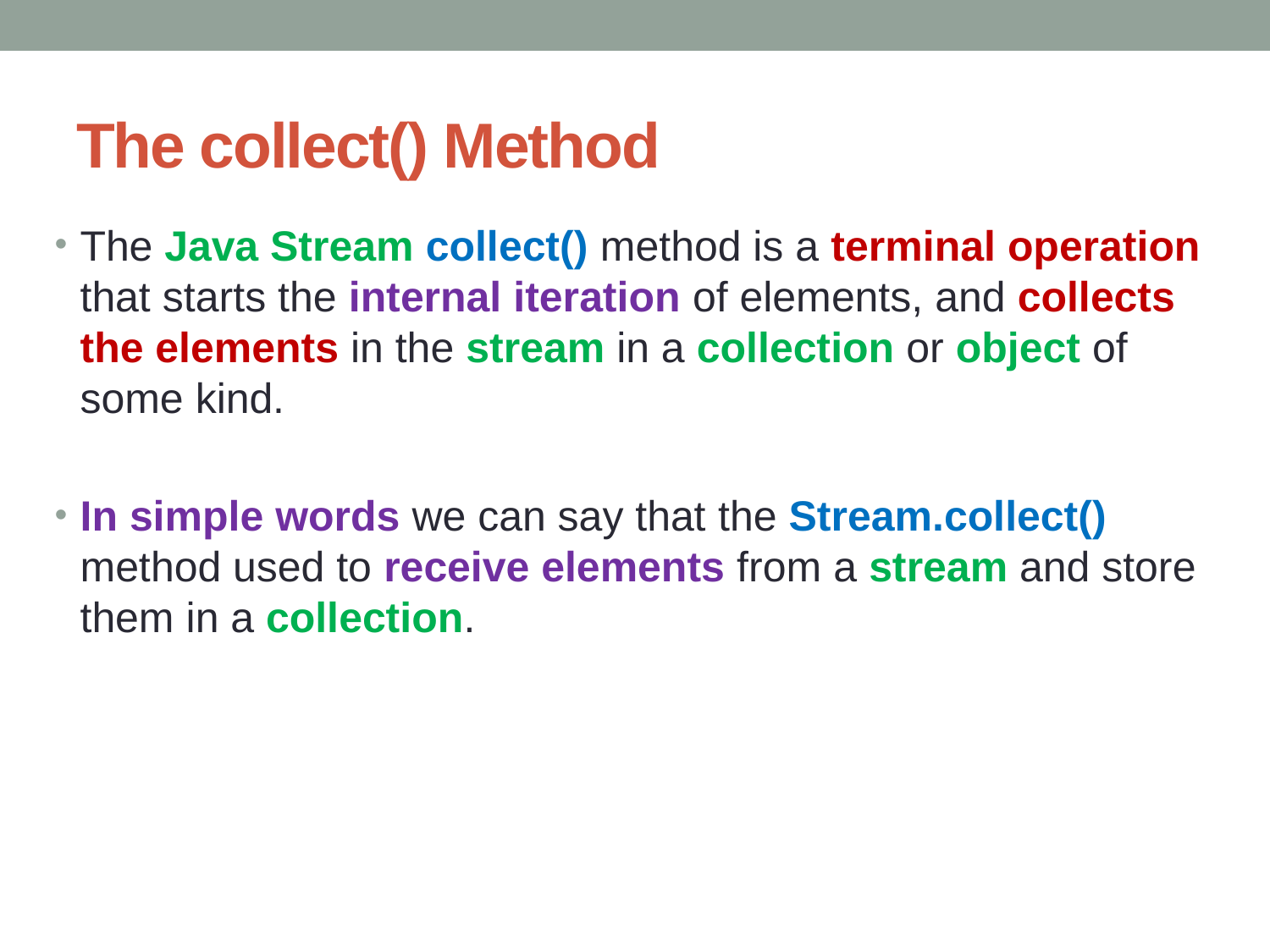

# The collect() Method
The Java Stream collect() method is a terminal operation that starts the internal iteration of elements, and collects the elements in the stream in a collection or object of some kind.

In simple words we can say that the Stream.collect() method used to receive elements from a stream and store them in a collection.